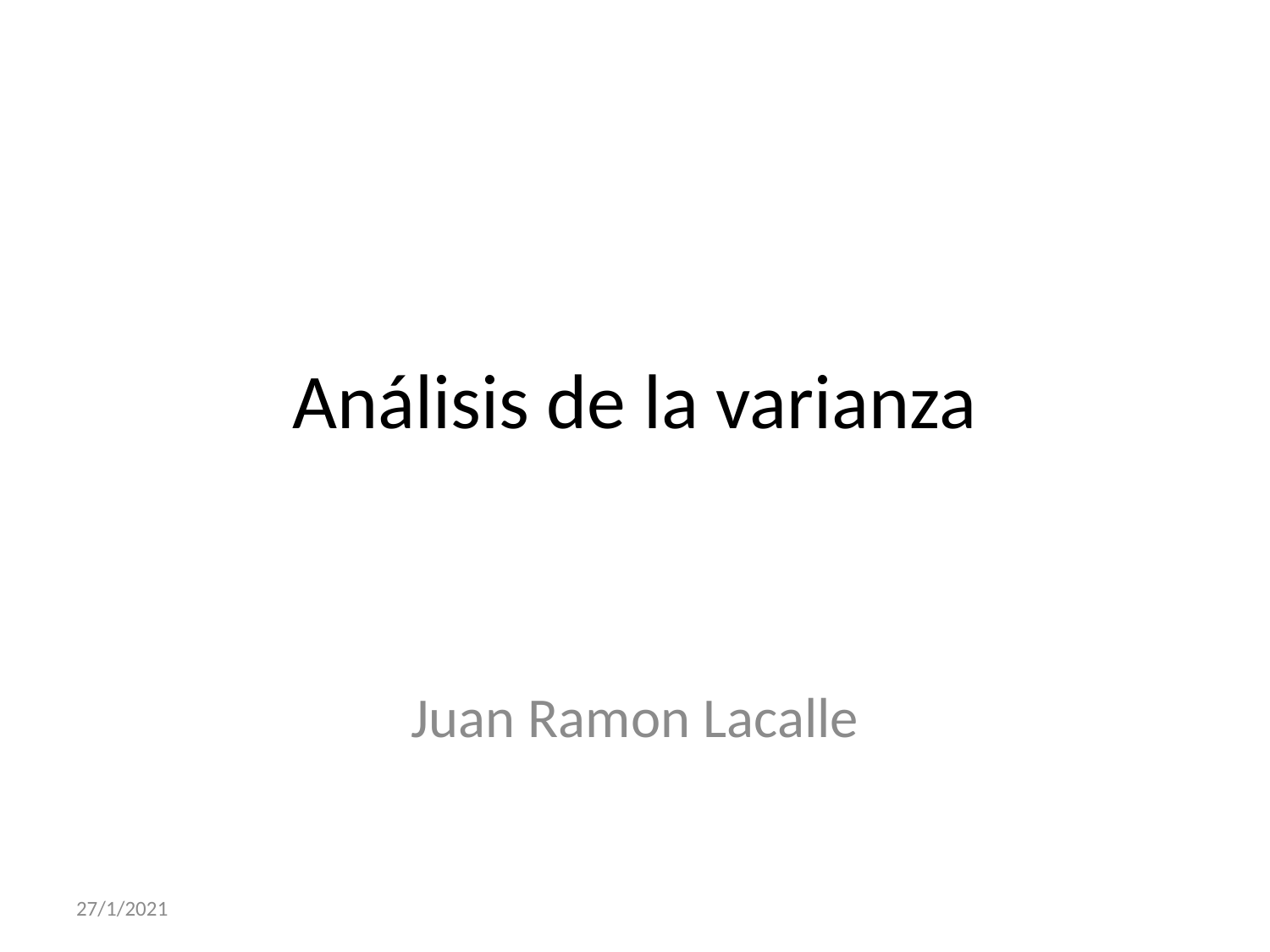

# Análisis de la varianza
Juan Ramon Lacalle
27/1/2021